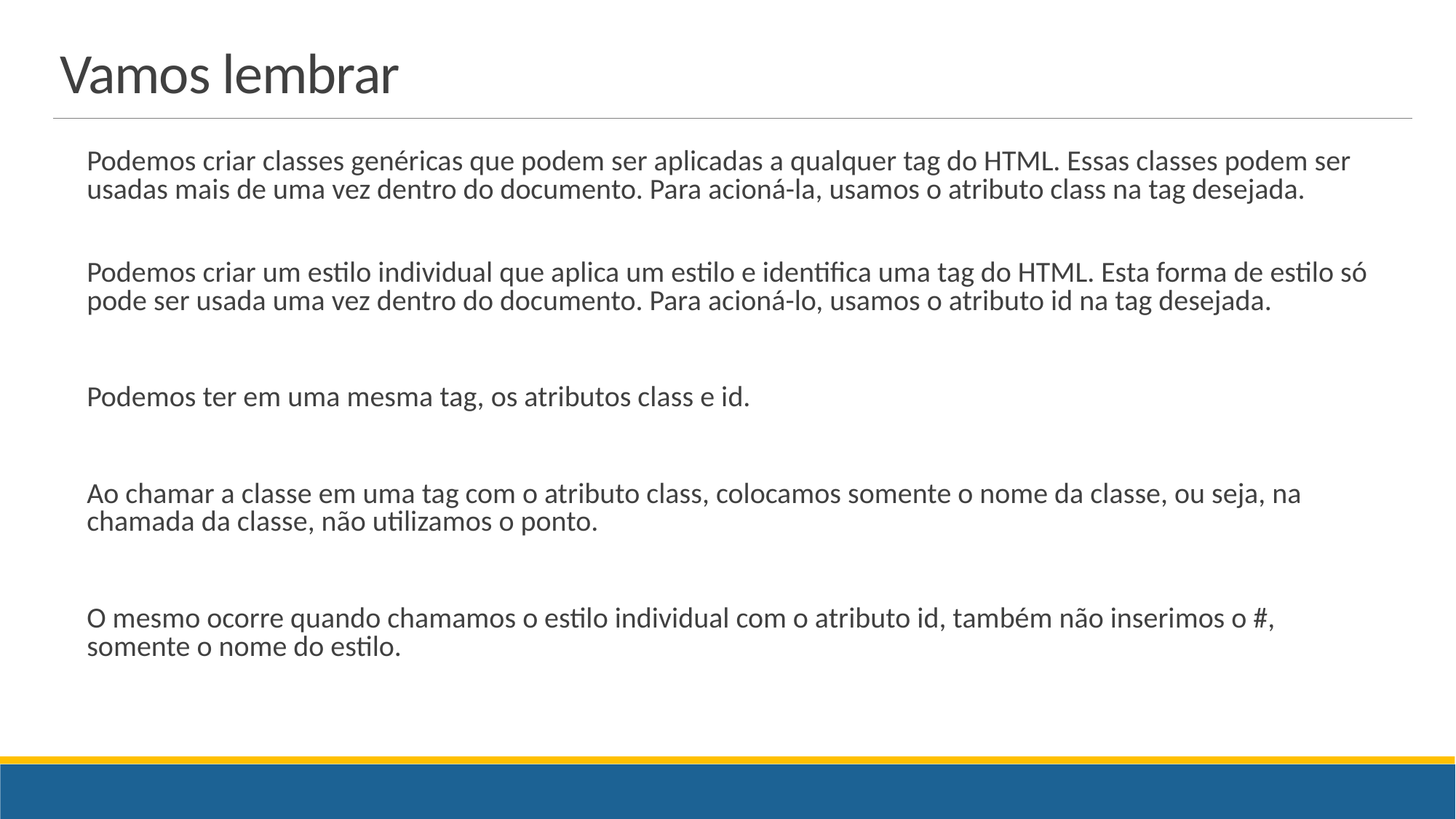

# Vamos lembrar
Podemos criar classes genéricas que podem ser aplicadas a qualquer tag do HTML. Essas classes podem ser usadas mais de uma vez dentro do documento. Para acioná-la, usamos o atributo class na tag desejada.
Podemos criar um estilo individual que aplica um estilo e identifica uma tag do HTML. Esta forma de estilo só pode ser usada uma vez dentro do documento. Para acioná-lo, usamos o atributo id na tag desejada.

Podemos ter em uma mesma tag, os atributos class e id.

Ao chamar a classe em uma tag com o atributo class, colocamos somente o nome da classe, ou seja, na chamada da classe, não utilizamos o ponto.

O mesmo ocorre quando chamamos o estilo individual com o atributo id, também não inserimos o #, somente o nome do estilo.